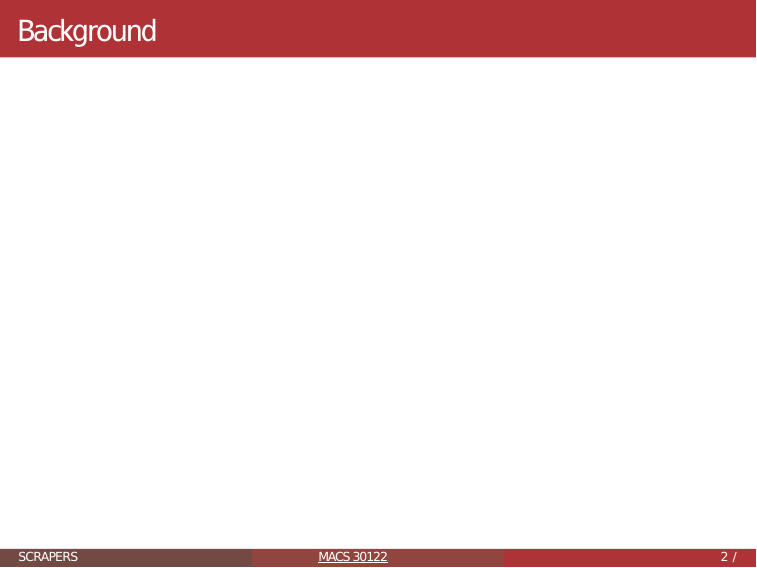

# Background
SCRAPERS
MACS 30122
2 / 1